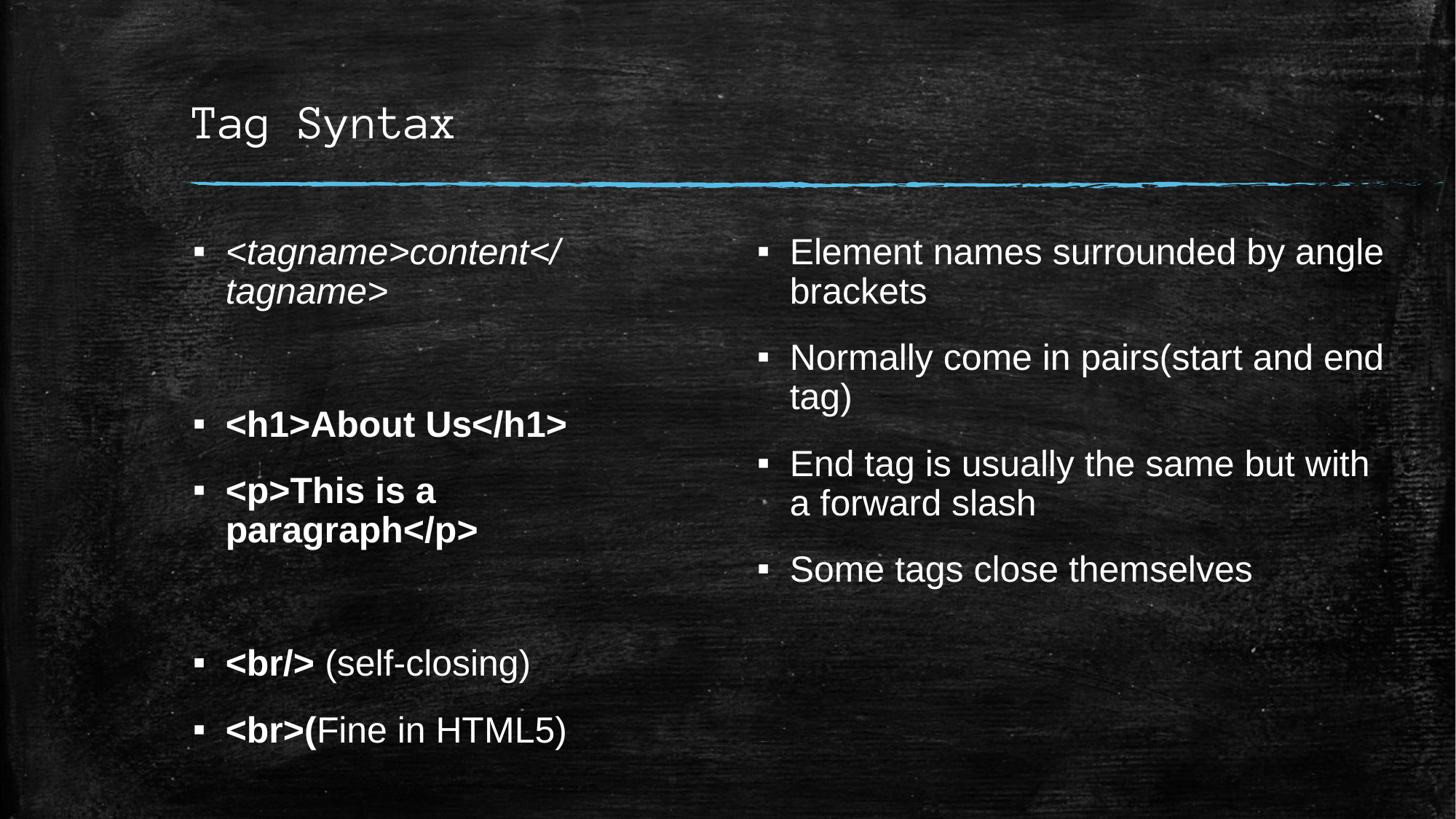

# Tag Syntax
<tagname>content</tagname>

<h1>About Us</h1>
<p>This is a paragraph</p>

<br/> (self-closing)
<br>(Fine in HTML5)
Element names surrounded by angle brackets
Normally come in pairs(start and end tag)
End tag is usually the same but with a forward slash
Some tags close themselves